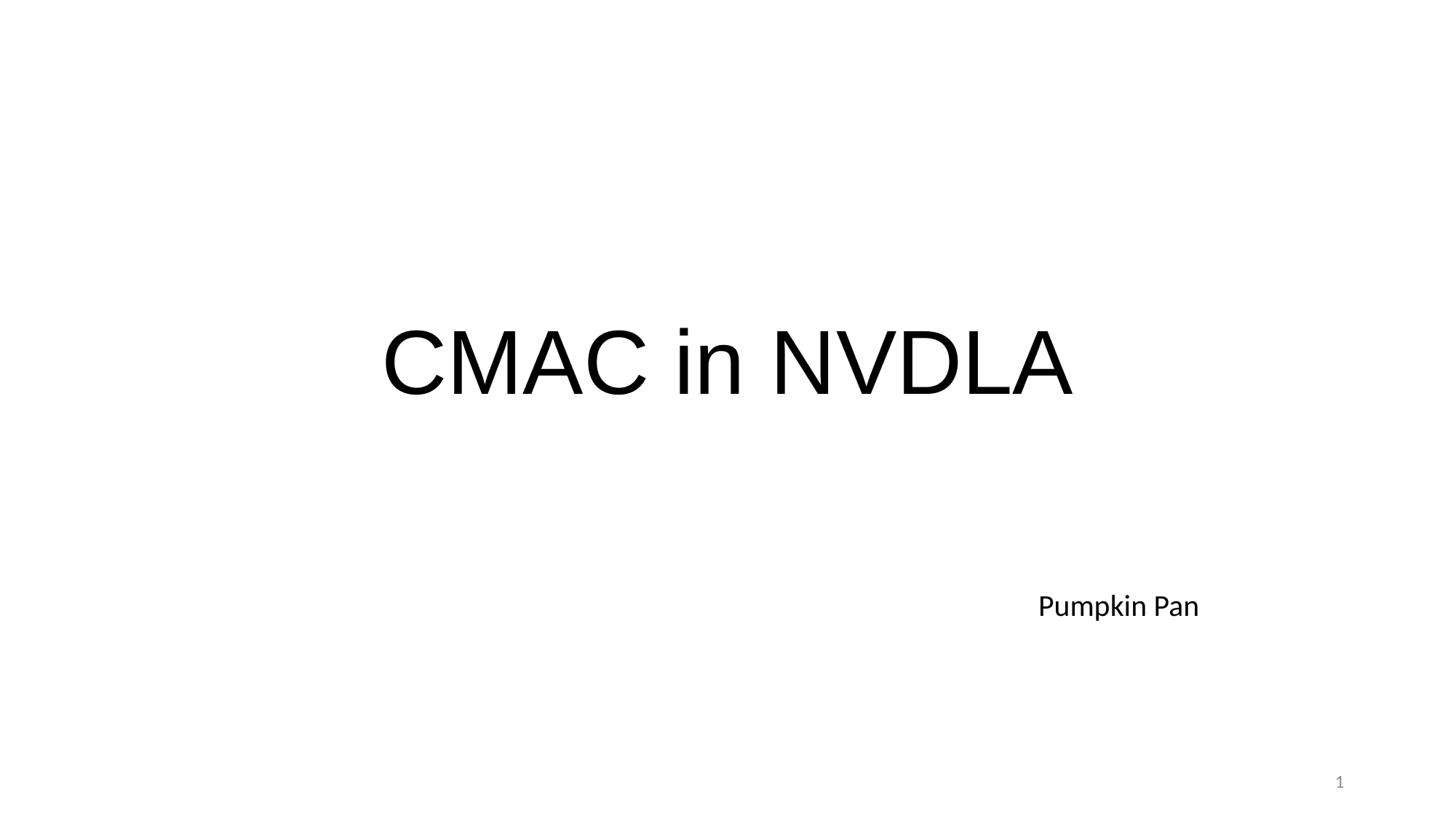

# CMAC in NVDLA
Pumpkin Pan
1